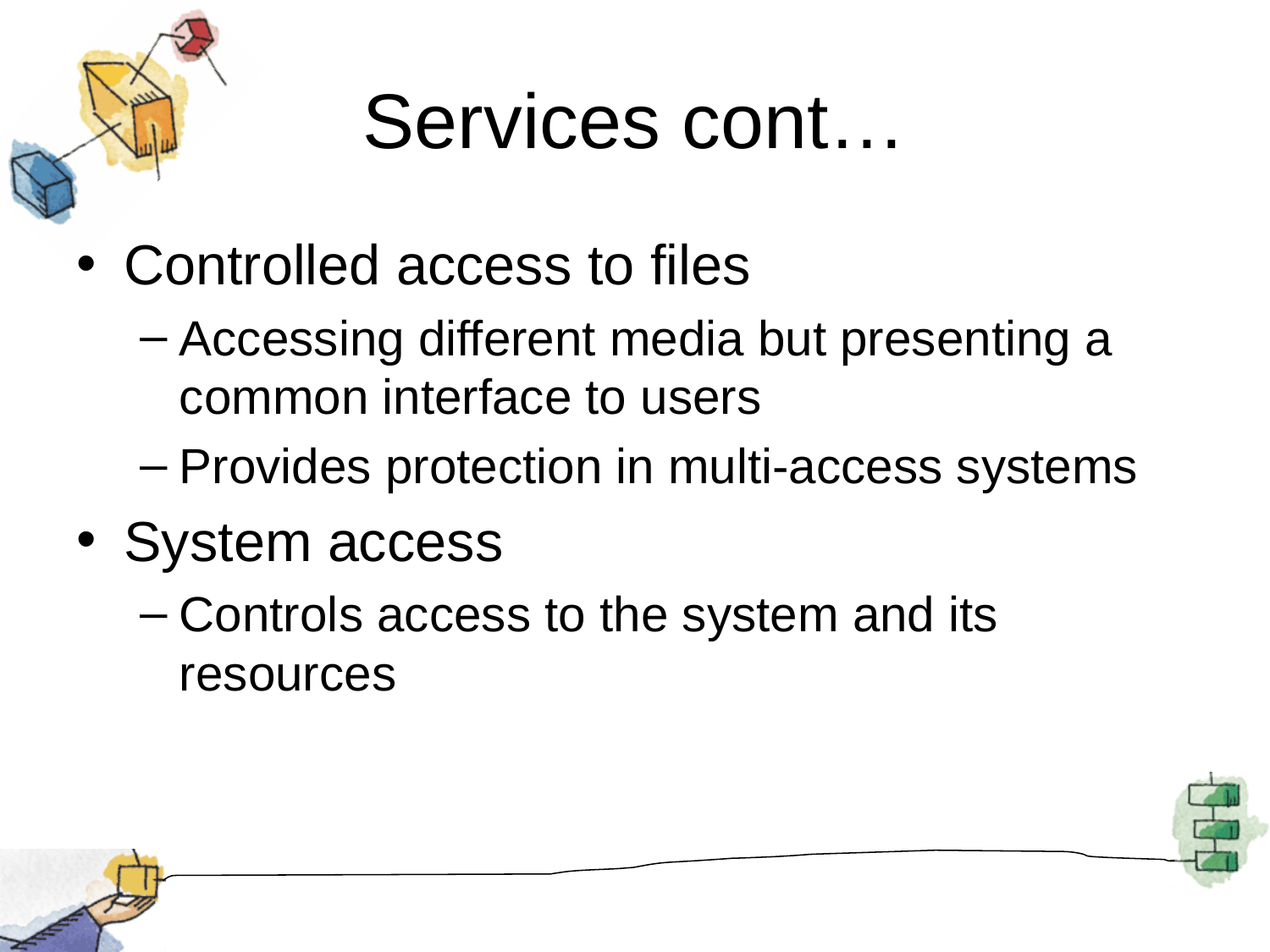

# Services cont…
Controlled access to files
Accessing different media but presenting a common interface to users
Provides protection in multi-access systems
System access
Controls access to the system and its resources